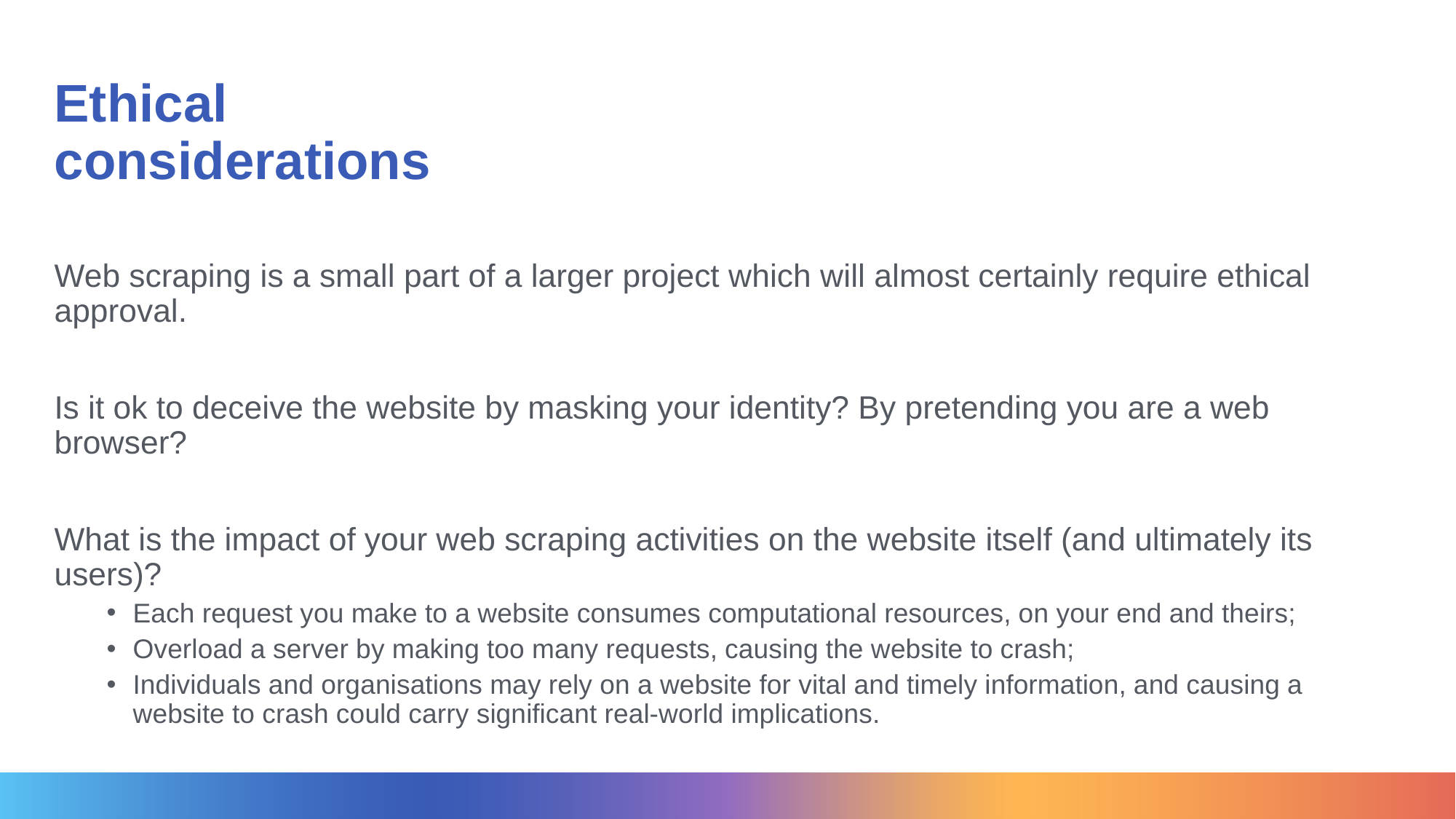

# Ethical considerations
Web scraping is a small part of a larger project which will almost certainly require ethical approval.

Is it ok to deceive the website by masking your identity? By pretending you are a web browser?

What is the impact of your web scraping activities on the website itself (and ultimately its users)?
Each request you make to a website consumes computational resources, on your end and theirs;
Overload a server by making too many requests, causing the website to crash;
Individuals and organisations may rely on a website for vital and timely information, and causing a website to crash could carry significant real-world implications.